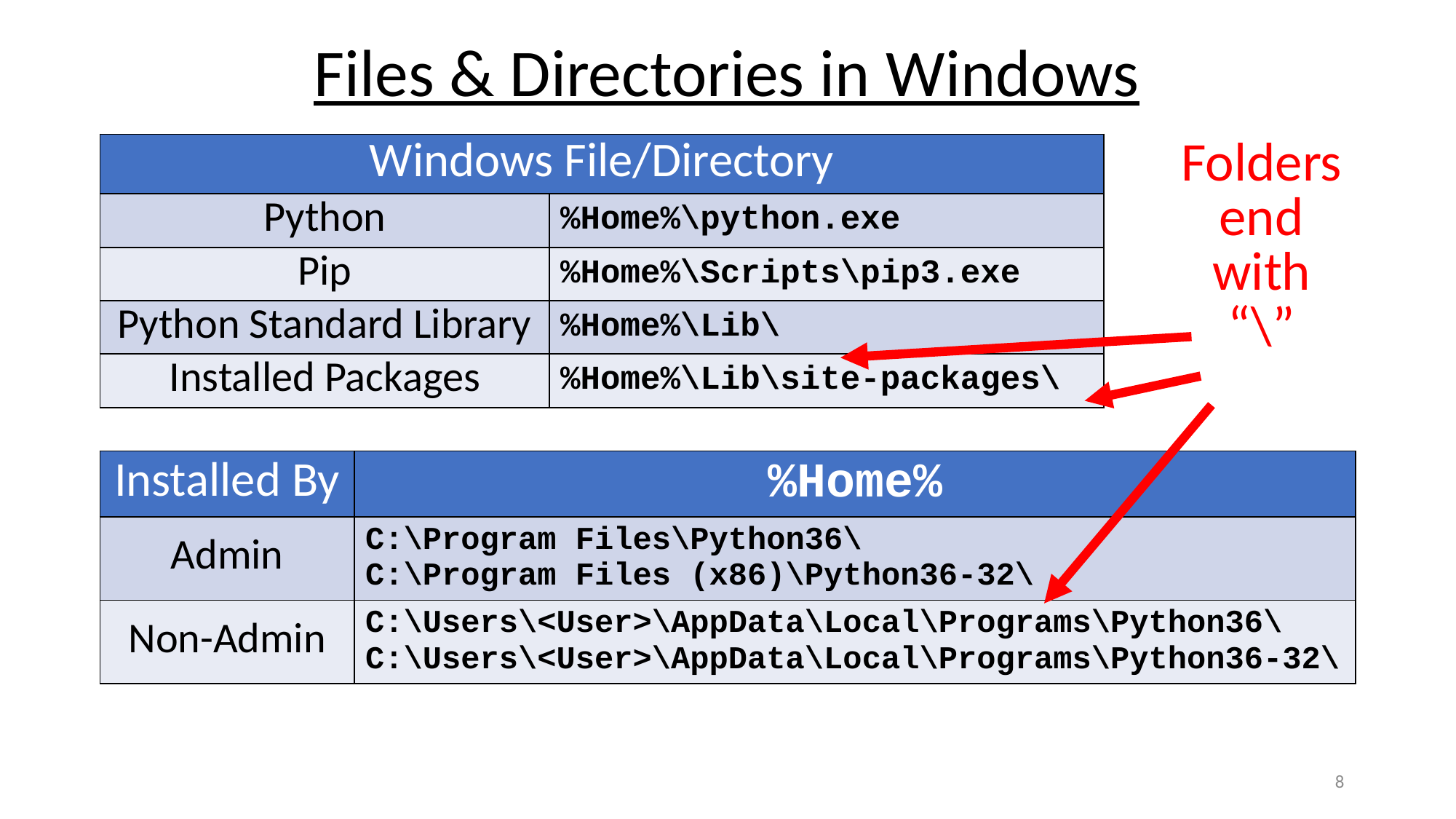

# Files & Directories in Windows
| Windows File/Directory |  |
| --- | --- |
| Python | %Home%\python.exe |
| Pip | %Home%\Scripts\pip3.exe |
| Python Standard Library | %Home%\Lib\ |
| Installed Packages | %Home%\Lib\site-packages\ |
Folders
end
with
“\”
| Installed By | %Home% |
| --- | --- |
| Admin | C:\Program Files\Python36\ C:\Program Files (x86)\Python36-32\ |
| Non-Admin | C:\Users\<User>\AppData\Local\Programs\Python36\ C:\Users\<User>\AppData\Local\Programs\Python36-32\ |
8